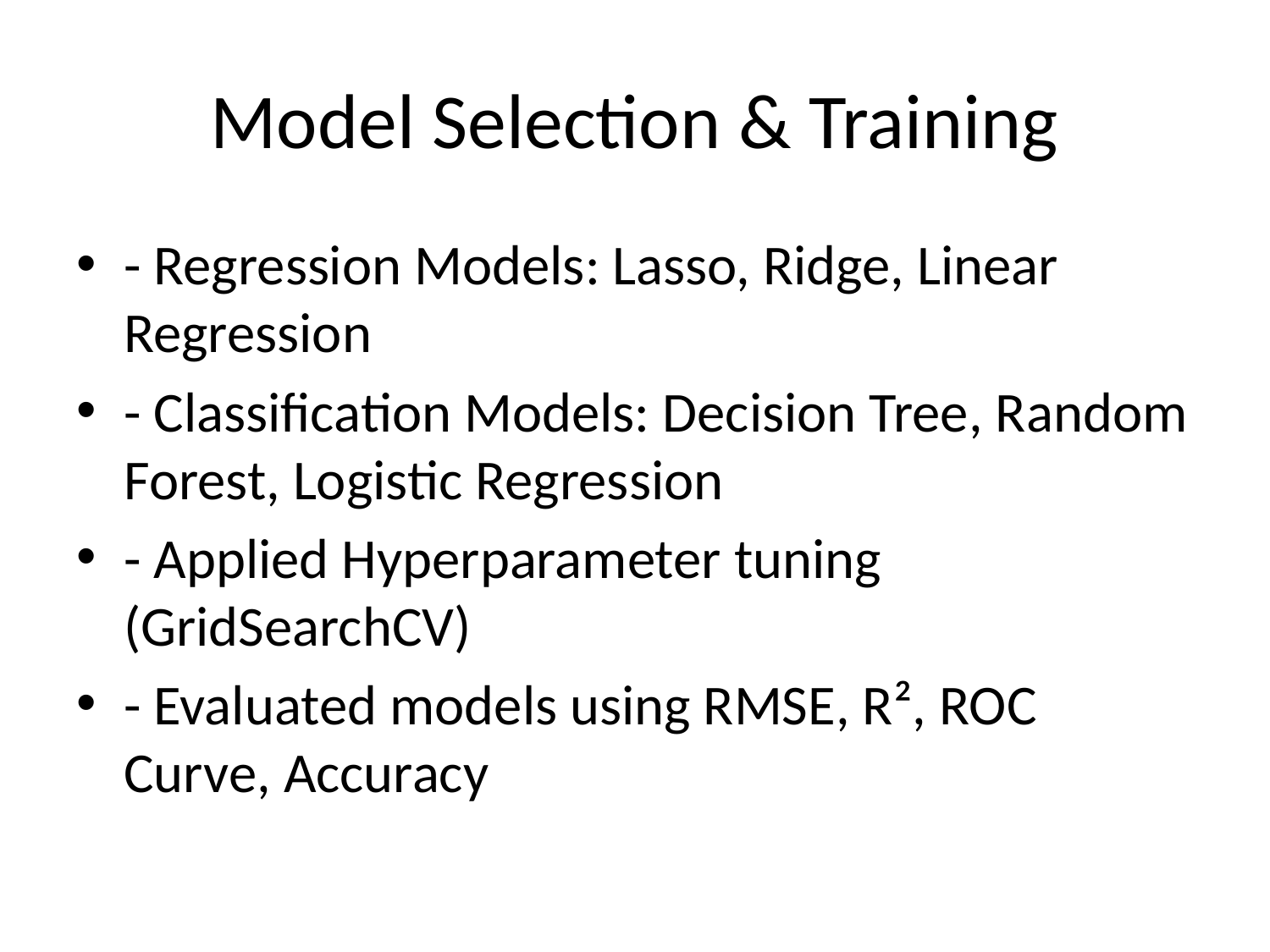

# Model Selection & Training
- Regression Models: Lasso, Ridge, Linear Regression
- Classification Models: Decision Tree, Random Forest, Logistic Regression
- Applied Hyperparameter tuning (GridSearchCV)
- Evaluated models using RMSE, R², ROC Curve, Accuracy